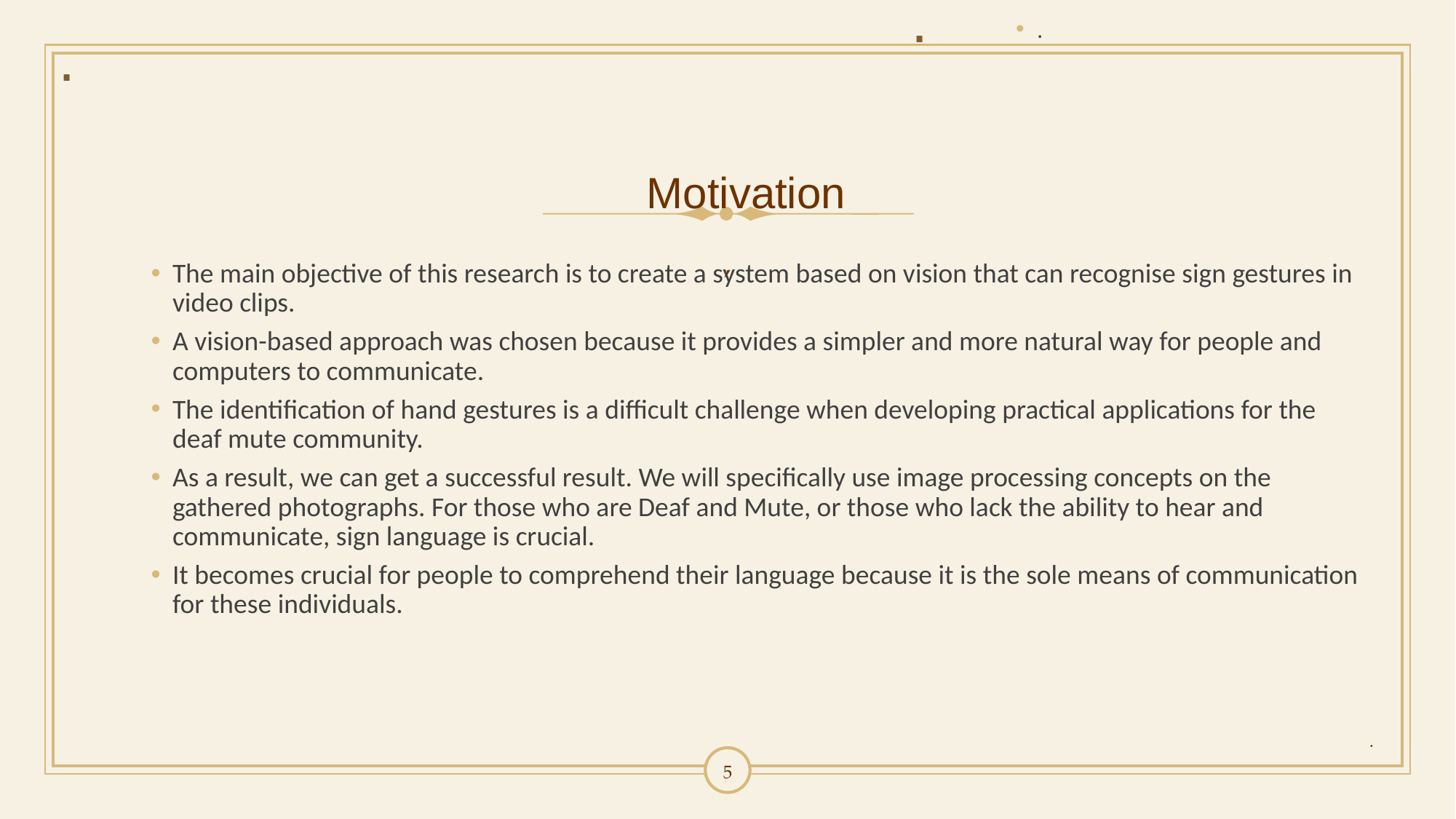

.
.
.
# Motivation
,
The main objective of this research is to create a system based on vision that can recognise sign gestures in video clips.
A vision-based approach was chosen because it provides a simpler and more natural way for people and computers to communicate.
The identification of hand gestures is a difficult challenge when developing practical applications for the deaf mute community.
As a result, we can get a successful result. We will specifically use image processing concepts on the gathered photographs. For those who are Deaf and Mute, or those who lack the ability to hear and communicate, sign language is crucial.
It becomes crucial for people to comprehend their language because it is the sole means of communication for these individuals.

.
5